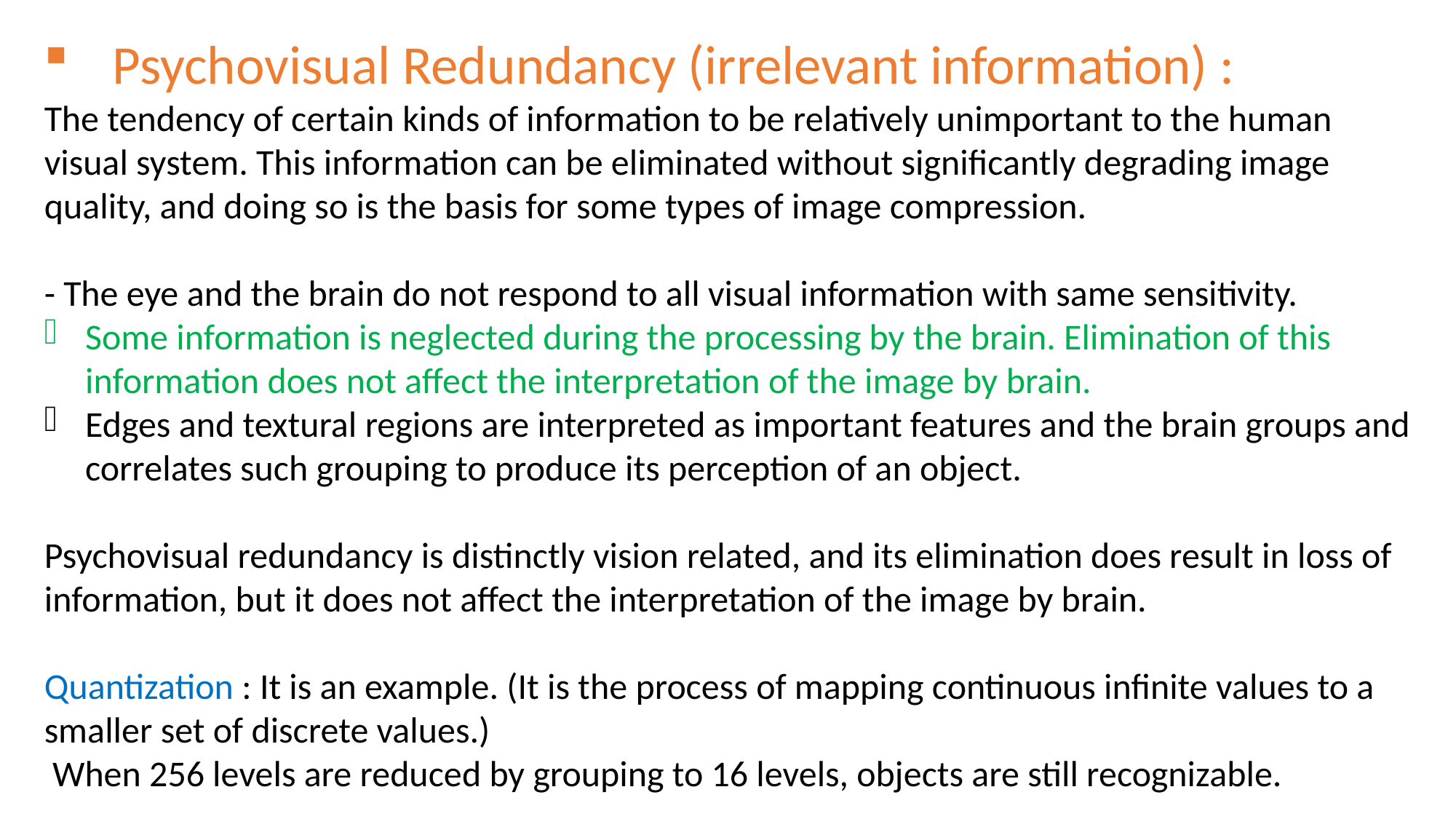

Psychovisual Redundancy (irrelevant information) :
The tendency of certain kinds of information to be relatively unimportant to the human visual system. This information can be eliminated without significantly degrading image quality, and doing so is the basis for some types of image compression.

- The eye and the brain do not respond to all visual information with same sensitivity.
Some information is neglected during the processing by the brain. Elimination of this information does not affect the interpretation of the image by brain.
Edges and textural regions are interpreted as important features and the brain groups and correlates such grouping to produce its perception of an object.

Psychovisual redundancy is distinctly vision related, and its elimination does result in loss of information, but it does not affect the interpretation of the image by brain.

Quantization : It is an example. (It is the process of mapping continuous infinite values to a smaller set of discrete values.)
 When 256 levels are reduced by grouping to 16 levels, objects are still recognizable.